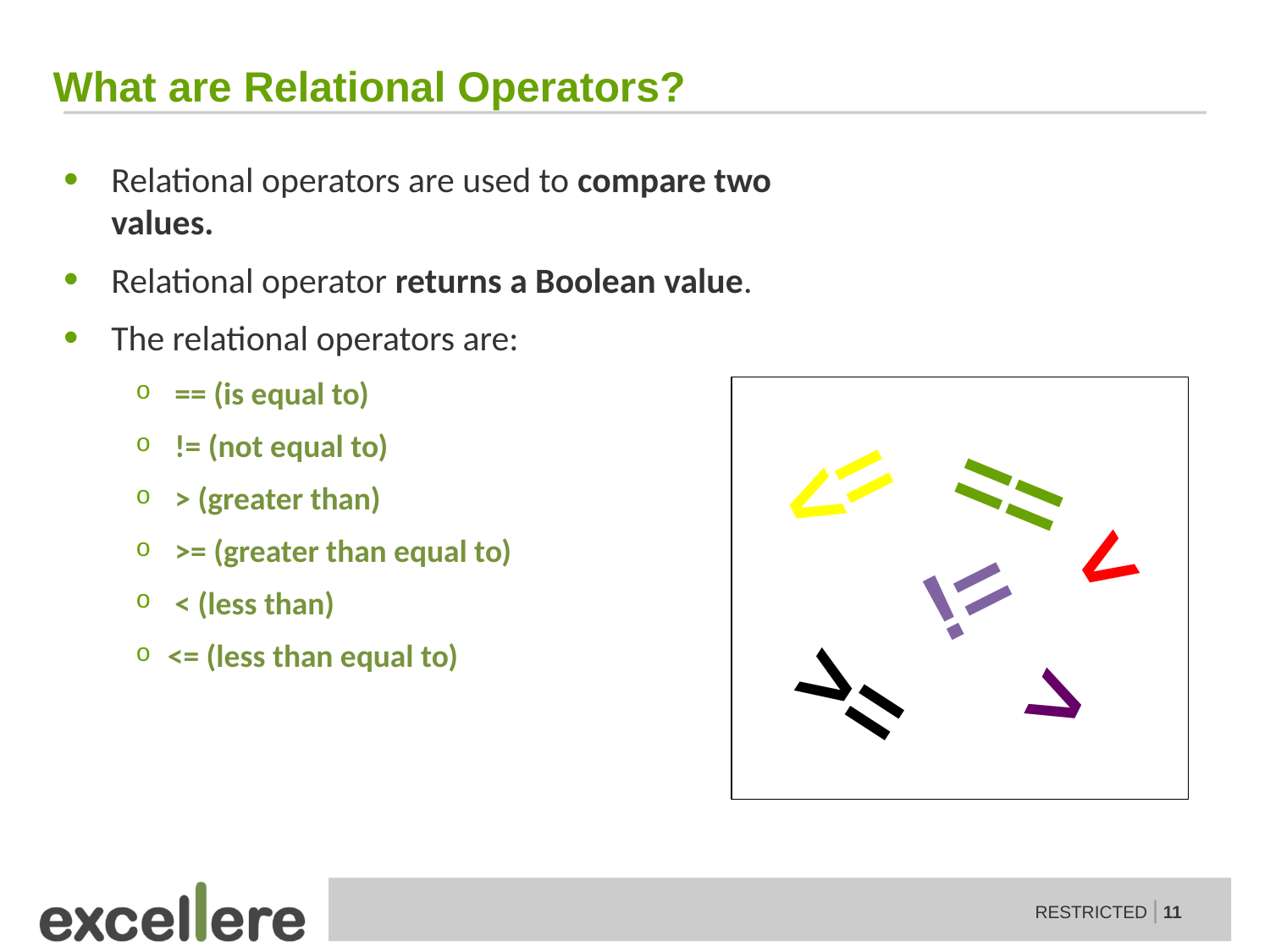

# What are Relational Operators?
Relational operators are used to compare two values.
Relational operator returns a Boolean value.
The relational operators are:
 == (is equal to)
 != (not equal to)
 > (greater than)
 >= (greater than equal to)
 < (less than)
<= (less than equal to)

<=
==
<
!=
>=
>